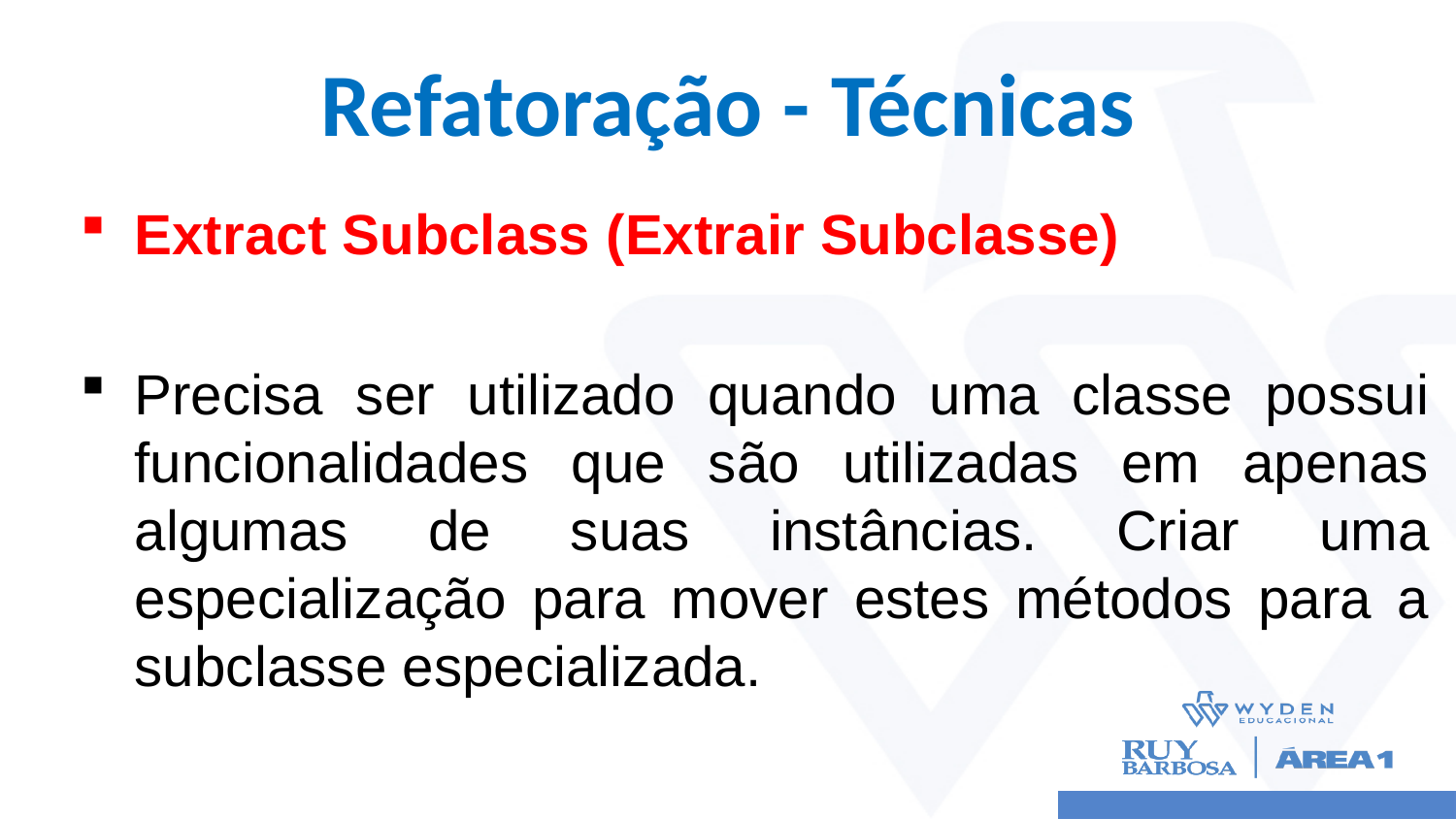

# Refatoração - Técnicas
Extract Subclass (Extrair Subclasse)

Precisa ser utilizado quando uma classe possui funcionalidades que são utilizadas em apenas algumas de suas instâncias. Criar uma especialização para mover estes métodos para a subclasse especializada.